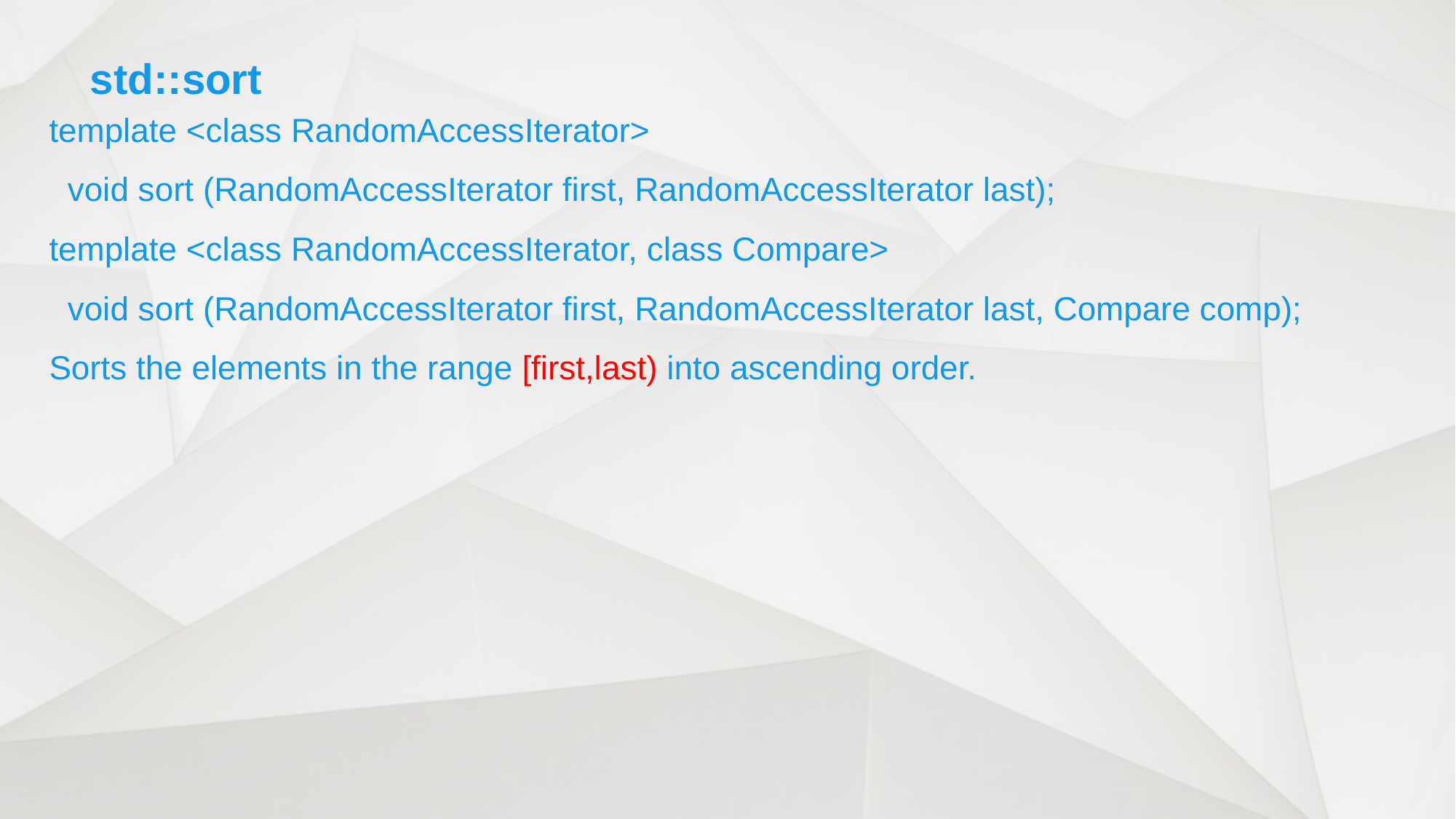

# std::sort
template <class RandomAccessIterator>
  void sort (RandomAccessIterator first, RandomAccessIterator last);
template <class RandomAccessIterator, class Compare>
  void sort (RandomAccessIterator first, RandomAccessIterator last, Compare comp);
Sorts the elements in the range [first,last) into ascending order.